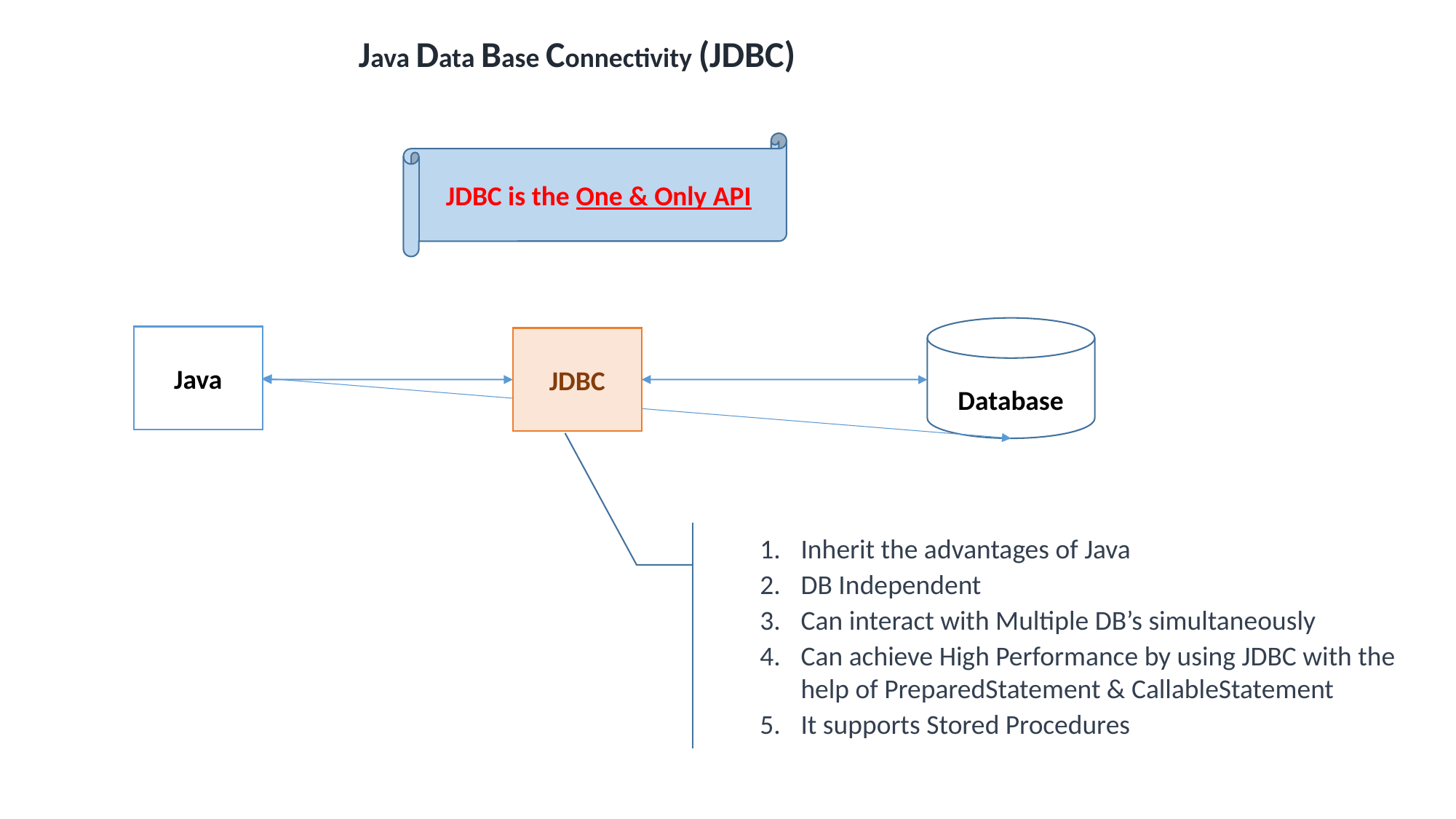

Java Data Base Connectivity (JDBC)
JDBC is the One & Only API

Java
JDBC
Database
Inherit the advantages of Java
DB Independent
Can interact with Multiple DB’s simultaneously
Can achieve High Performance by using JDBC with the help of PreparedStatement & CallableStatement
It supports Stored Procedures